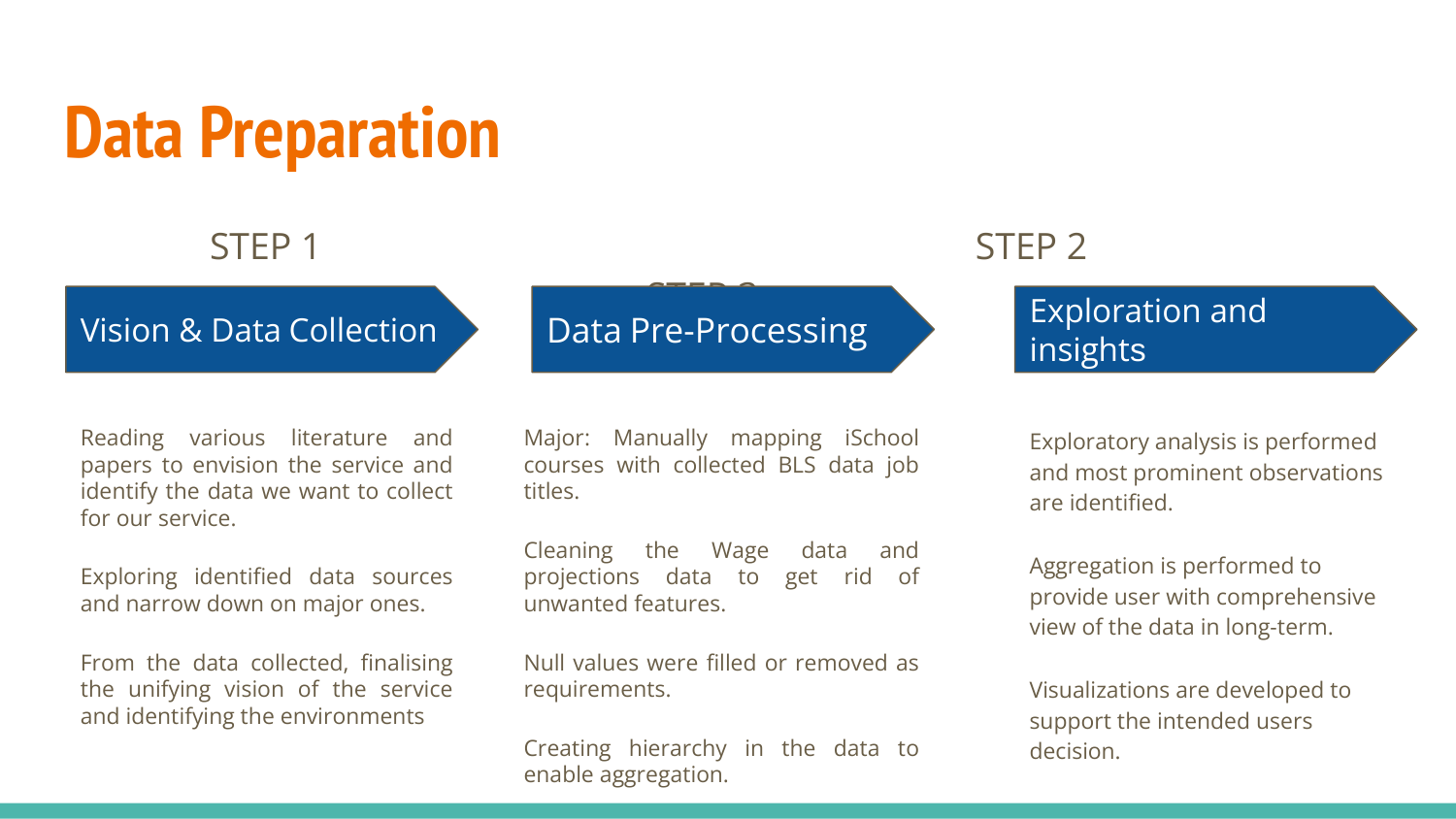

# Data Preparation
	STEP 1					    STEP 2						STEP 3
Vision & Data Collection
Data Pre-Processing
Exploration and insights
Reading various literature and papers to envision the service and identify the data we want to collect for our service.
Exploring identified data sources and narrow down on major ones.
From the data collected, finalising the unifying vision of the service and identifying the environments

Major: Manually mapping iSchool courses with collected BLS data job titles.
Cleaning the Wage data and projections data to get rid of unwanted features.
Null values were filled or removed as requirements.
Creating hierarchy in the data to enable aggregation.

Exploratory analysis is performed and most prominent observations are identified.
Aggregation is performed to provide user with comprehensive view of the data in long-term.
Visualizations are developed to support the intended users decision.